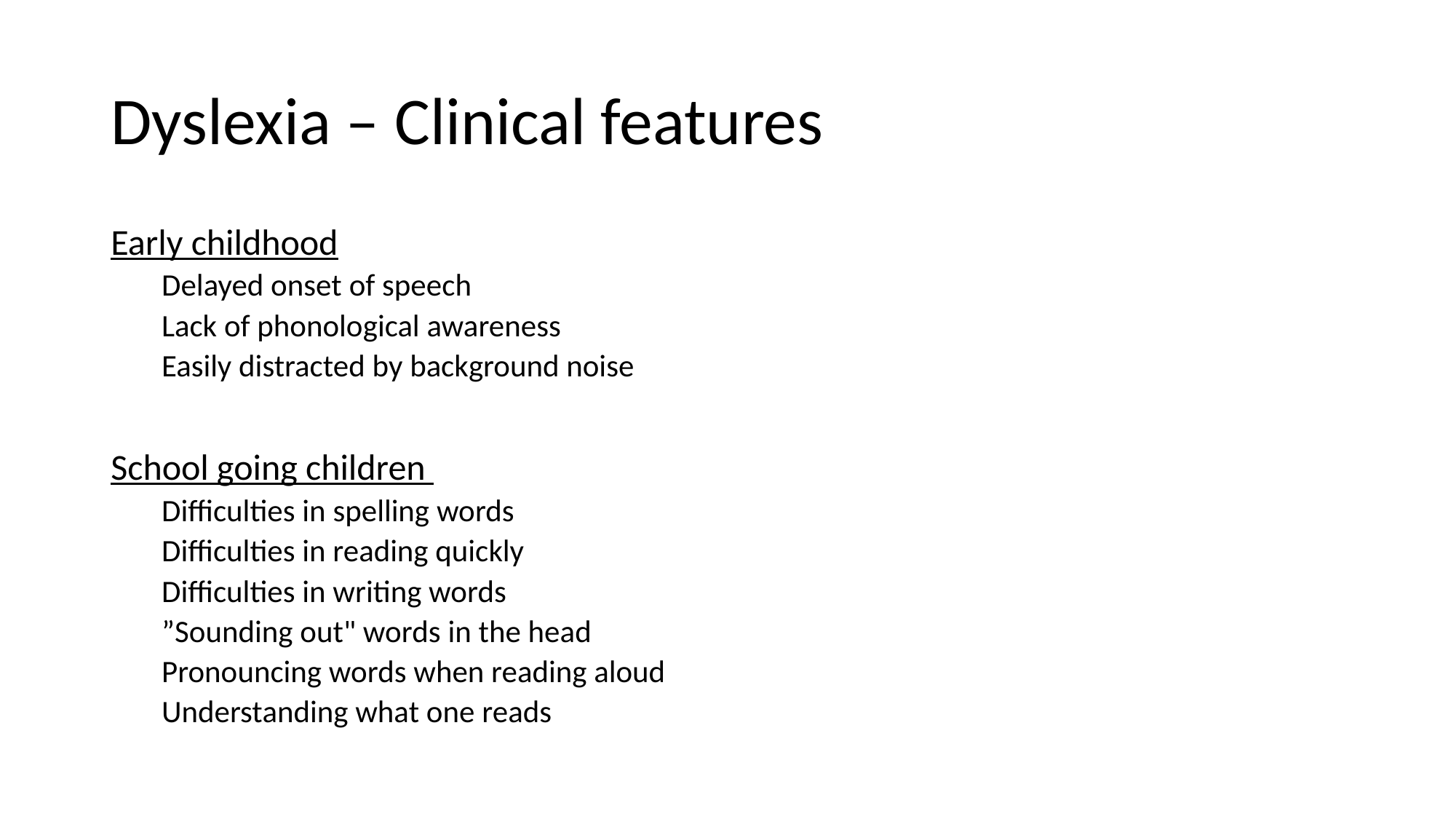

# Dyslexia – Clinical features
Early childhood
Delayed onset of speech
Lack of phonological awareness
Easily distracted by background noise

School going children
Difficulties in spelling words
Difficulties in reading quickly
Difficulties in writing words
”Sounding out" words in the head
Pronouncing words when reading aloud
Understanding what one reads